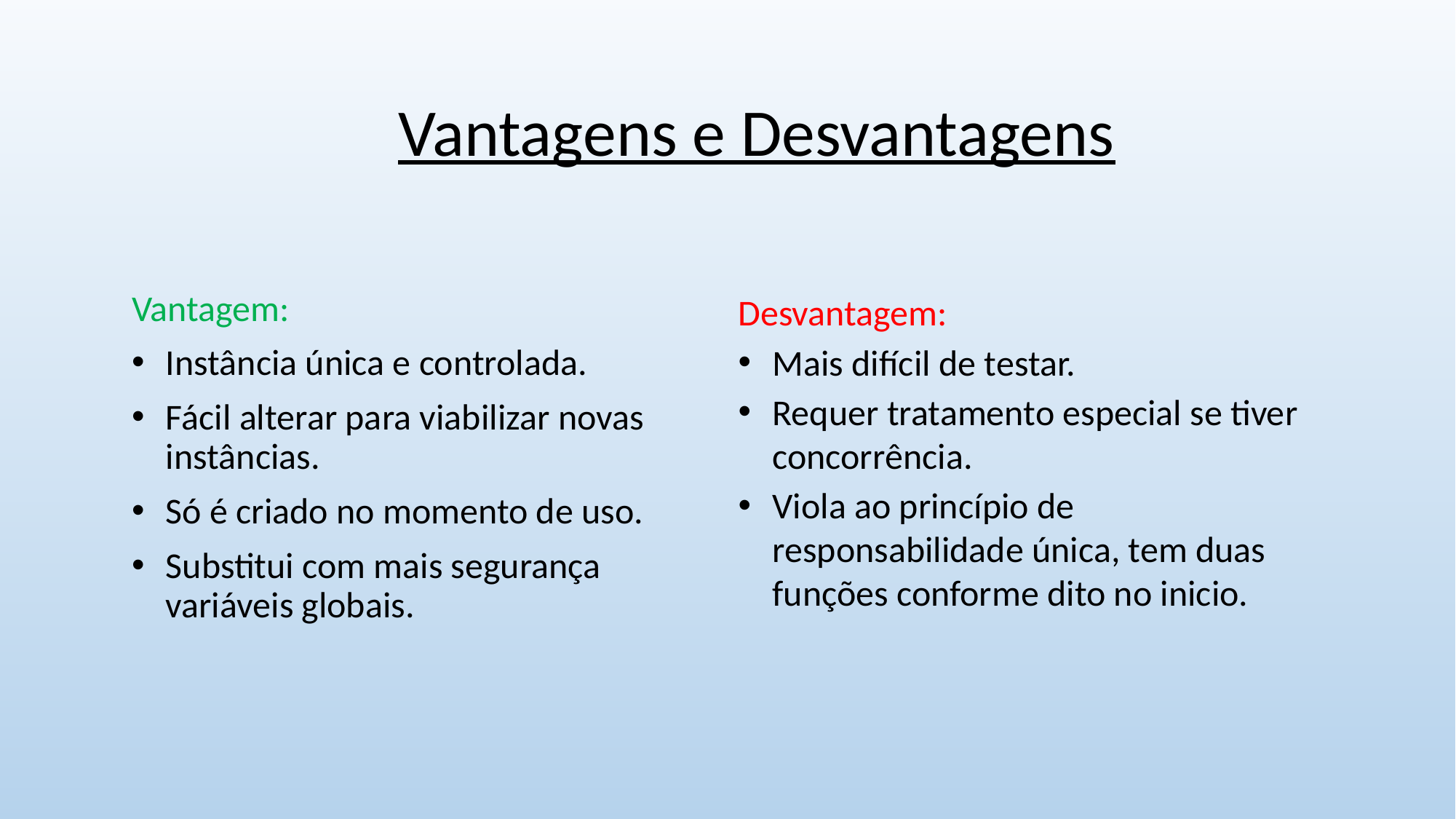

# Vantagens e Desvantagens
Vantagem:
Instância única e controlada.
Fácil alterar para viabilizar novas instâncias.
Só é criado no momento de uso.
Substitui com mais segurança variáveis globais.

Desvantagem:
Mais difícil de testar.
Requer tratamento especial se tiver concorrência.
Viola ao princípio de responsabilidade única, tem duas funções conforme dito no inicio.